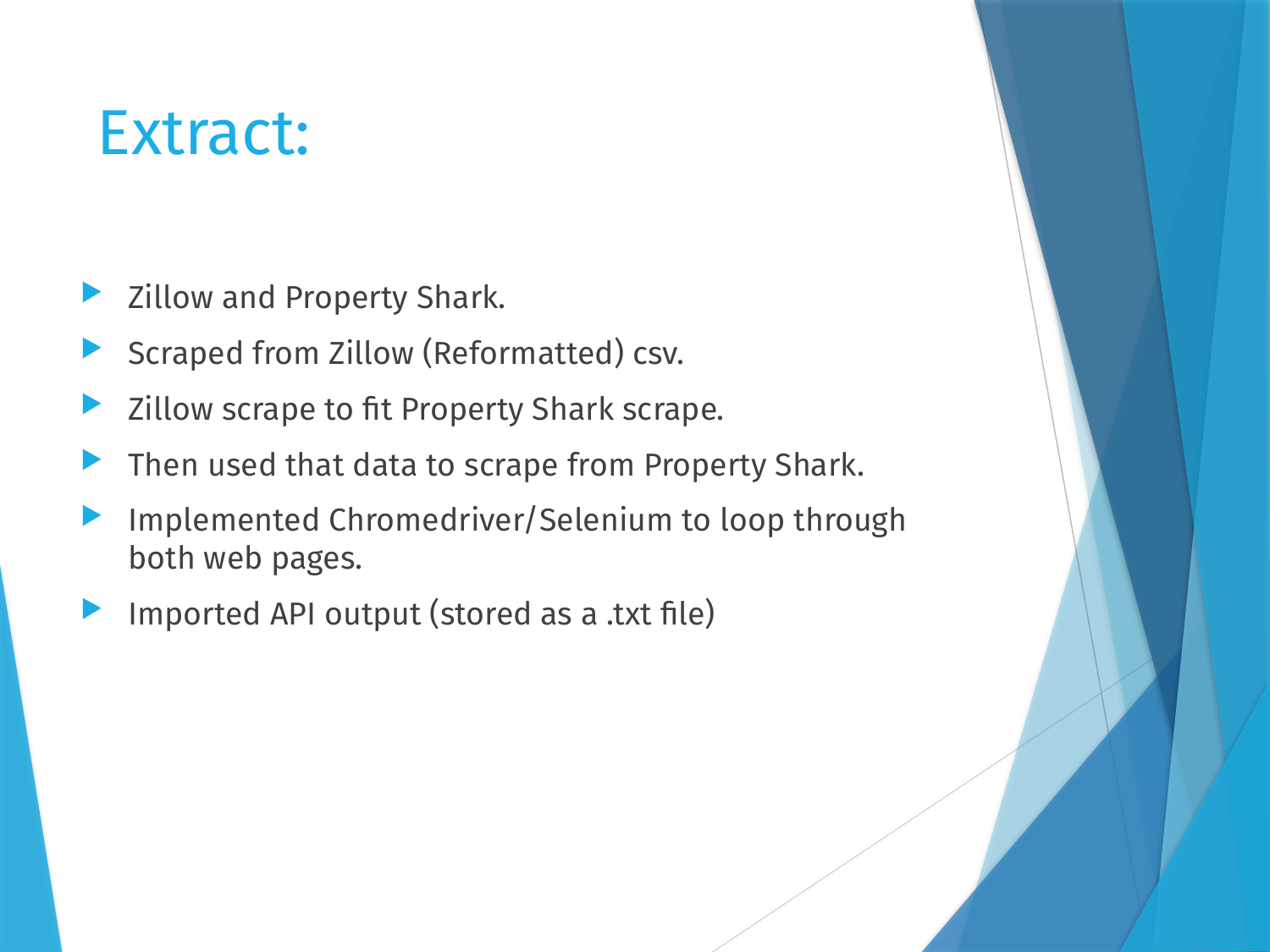

# Extract:
Zillow and Property Shark.
Scraped from Zillow (Reformatted) csv.
Zillow scrape to fit Property Shark scrape.
Then used that data to scrape from Property Shark.
Implemented Chromedriver/Selenium to loop through both web pages.
Imported API output (stored as a .txt file)